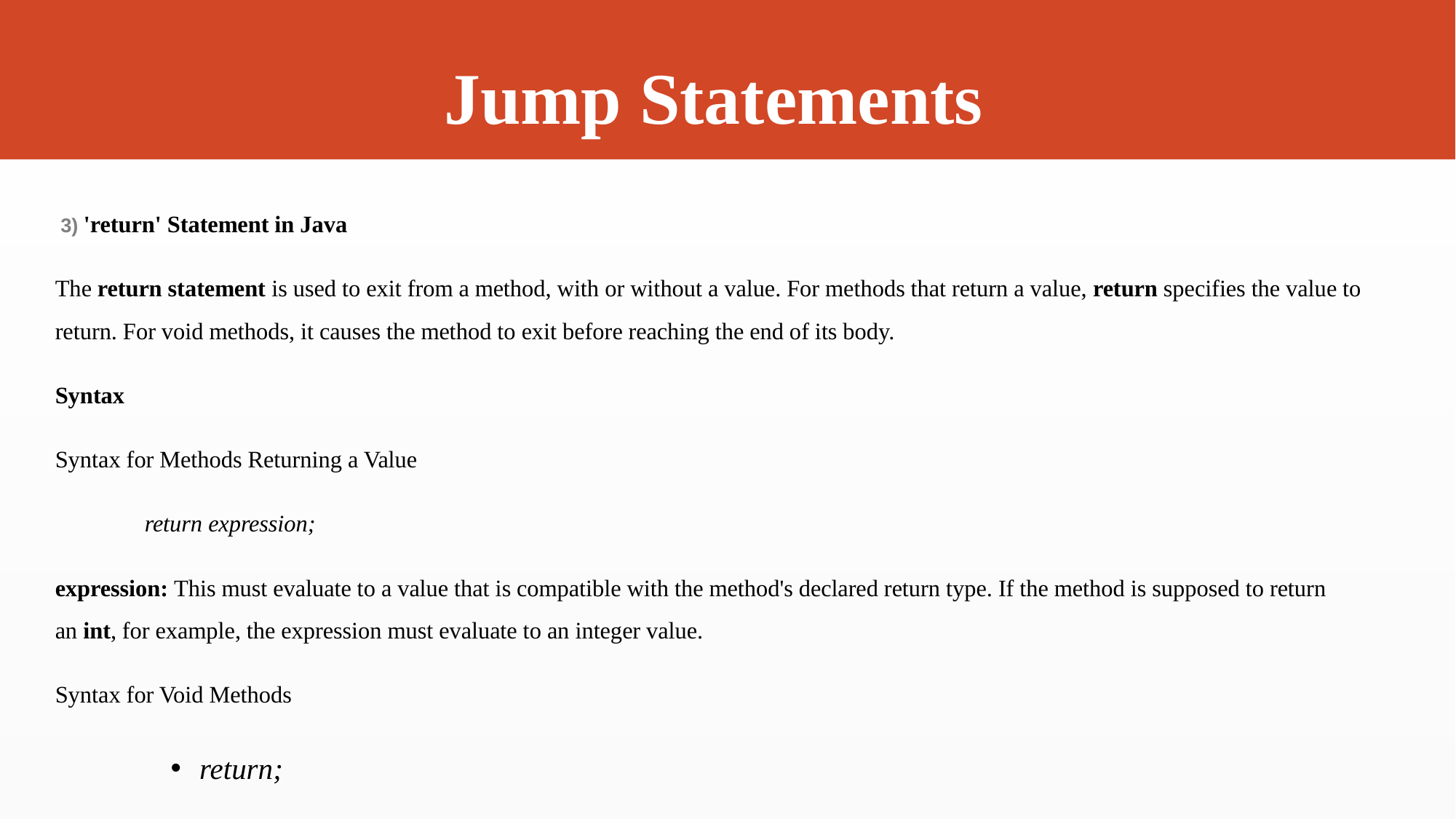

# Jump Statements
 3) 'return' Statement in Java
The return statement is used to exit from a method, with or without a value. For methods that return a value, return specifies the value to return. For void methods, it causes the method to exit before reaching the end of its body.
Syntax
Syntax for Methods Returning a Value
	return expression;
expression: This must evaluate to a value that is compatible with the method's declared return type. If the method is supposed to return an int, for example, the expression must evaluate to an integer value.
Syntax for Void Methods
return;